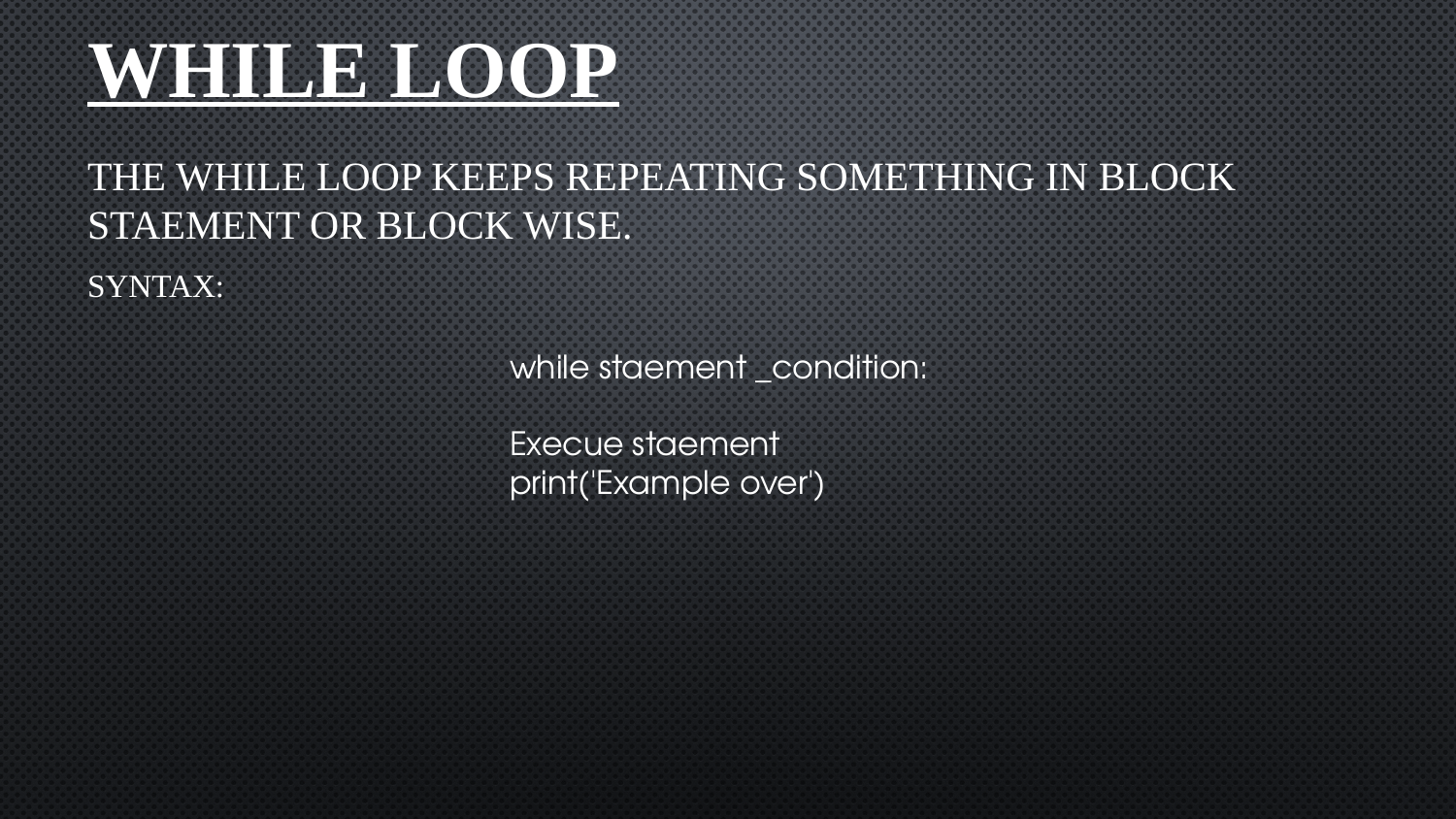

# While loop
The while loop keeps repeating something in block staement or block wise.
Syntax:

while staement _condition:

Execue staement
print('Example over')